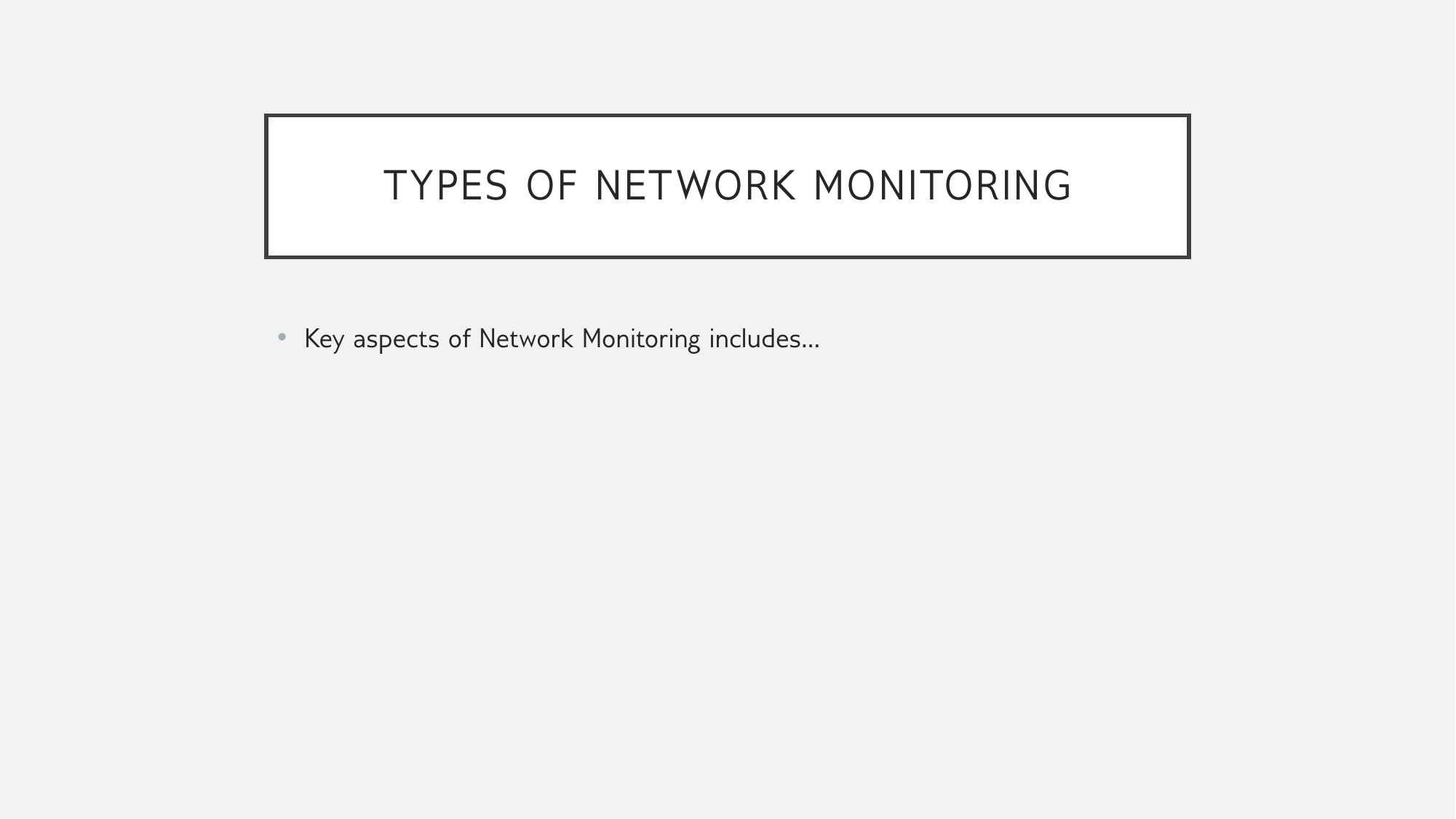

# Types of Network Monitoring
Key aspects of Network Monitoring includes…